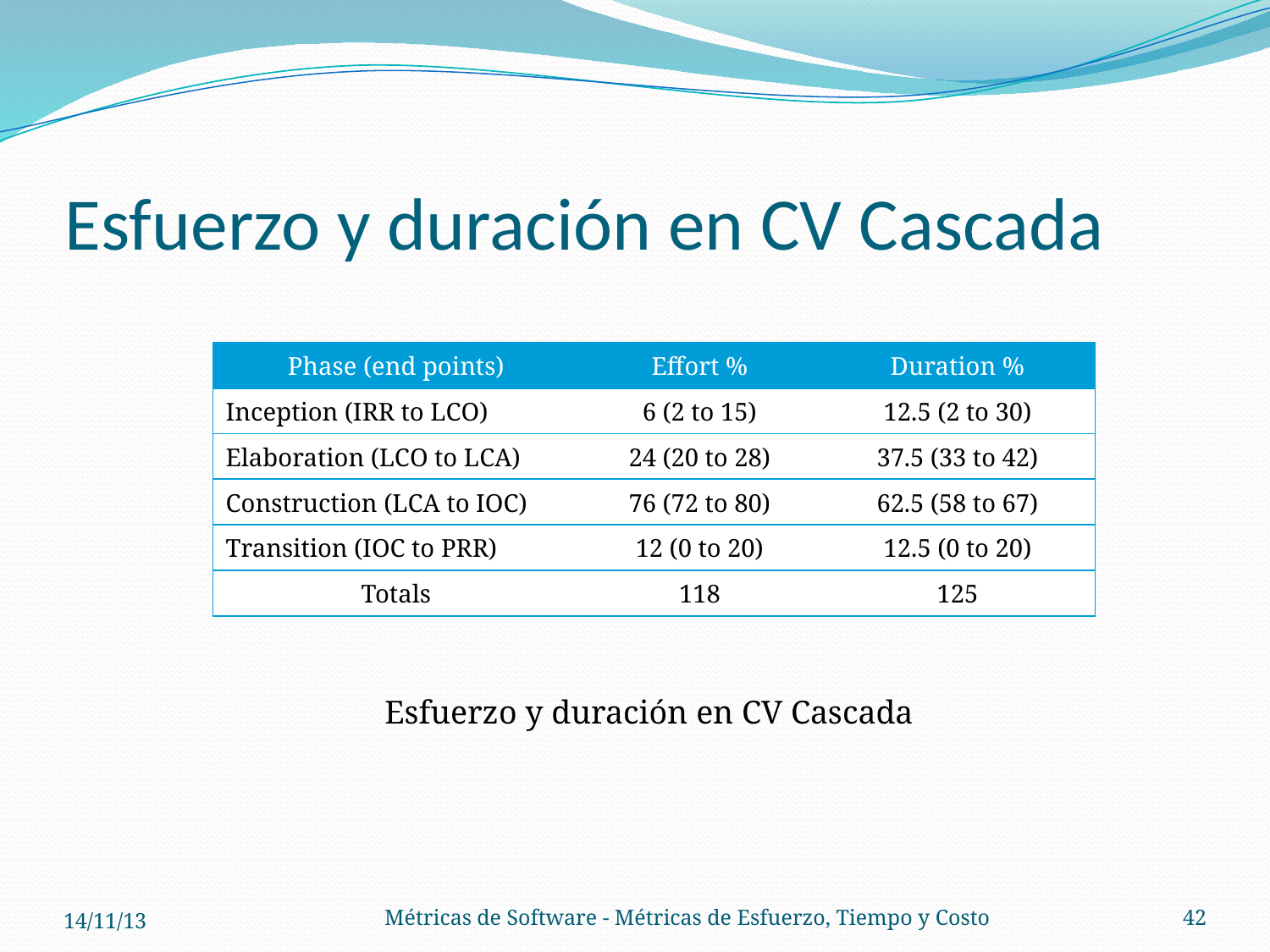

# Esfuerzo y duración en CV Cascada
| Phase (end points) | Effort % | Duration % |
| --- | --- | --- |
| Inception (IRR to LCO) | 6 (2 to 15) | 12.5 (2 to 30) |
| Elaboration (LCO to LCA) | 24 (20 to 28) | 37.5 (33 to 42) |
| Construction (LCA to IOC) | 76 (72 to 80) | 62.5 (58 to 67) |
| Transition (IOC to PRR) | 12 (0 to 20) | 12.5 (0 to 20) |
| Totals | 118 | 125 |
Esfuerzo y duración en CV Cascada
14/11/13
Métricas de Software - Métricas de Esfuerzo, Tiempo y Costo
42